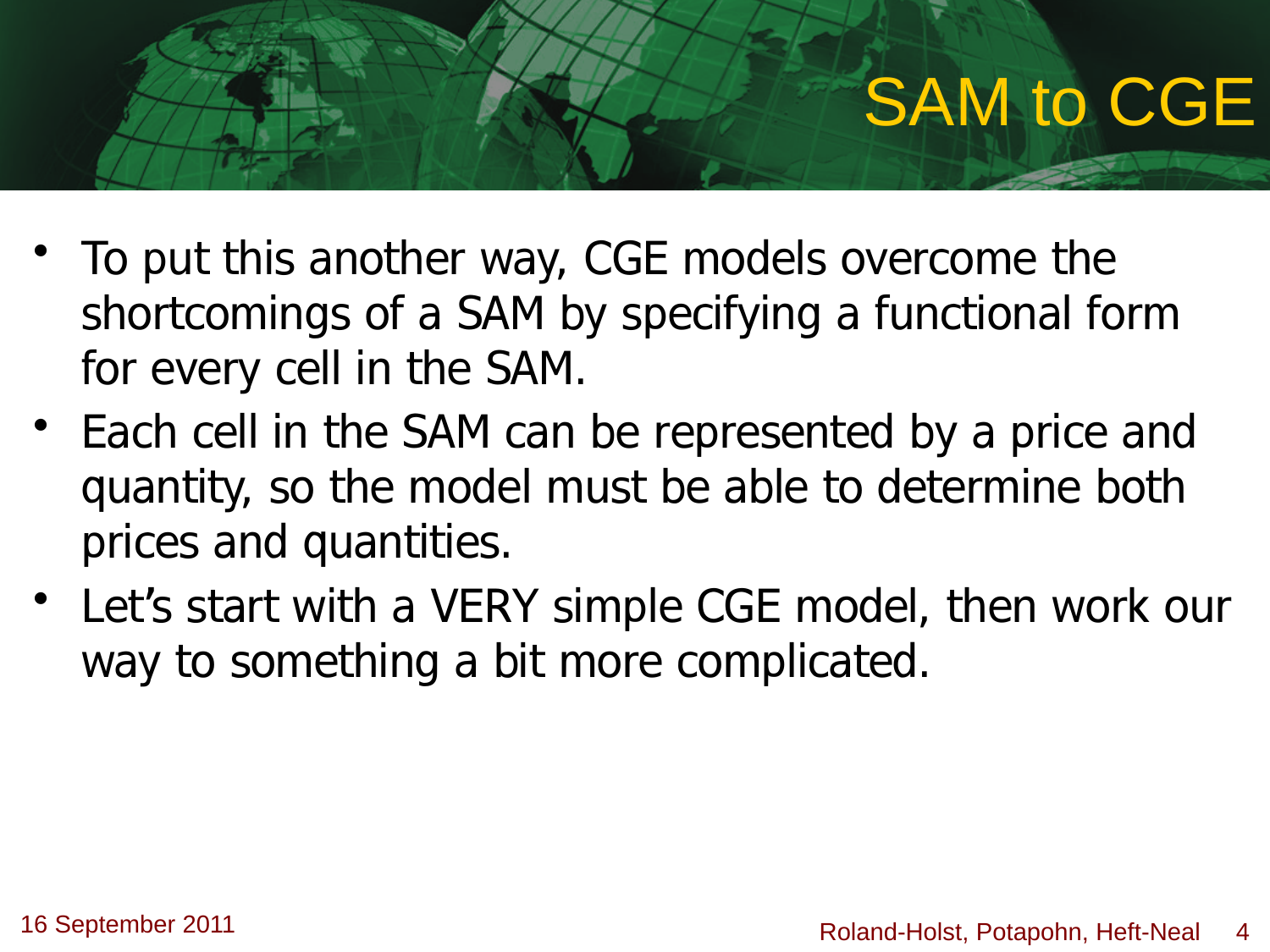

# SAM to CGE
To put this another way, CGE models overcome the shortcomings of a SAM by specifying a functional form for every cell in the SAM.
Each cell in the SAM can be represented by a price and quantity, so the model must be able to determine both prices and quantities.
Let’s start with a VERY simple CGE model, then work our way to something a bit more complicated.